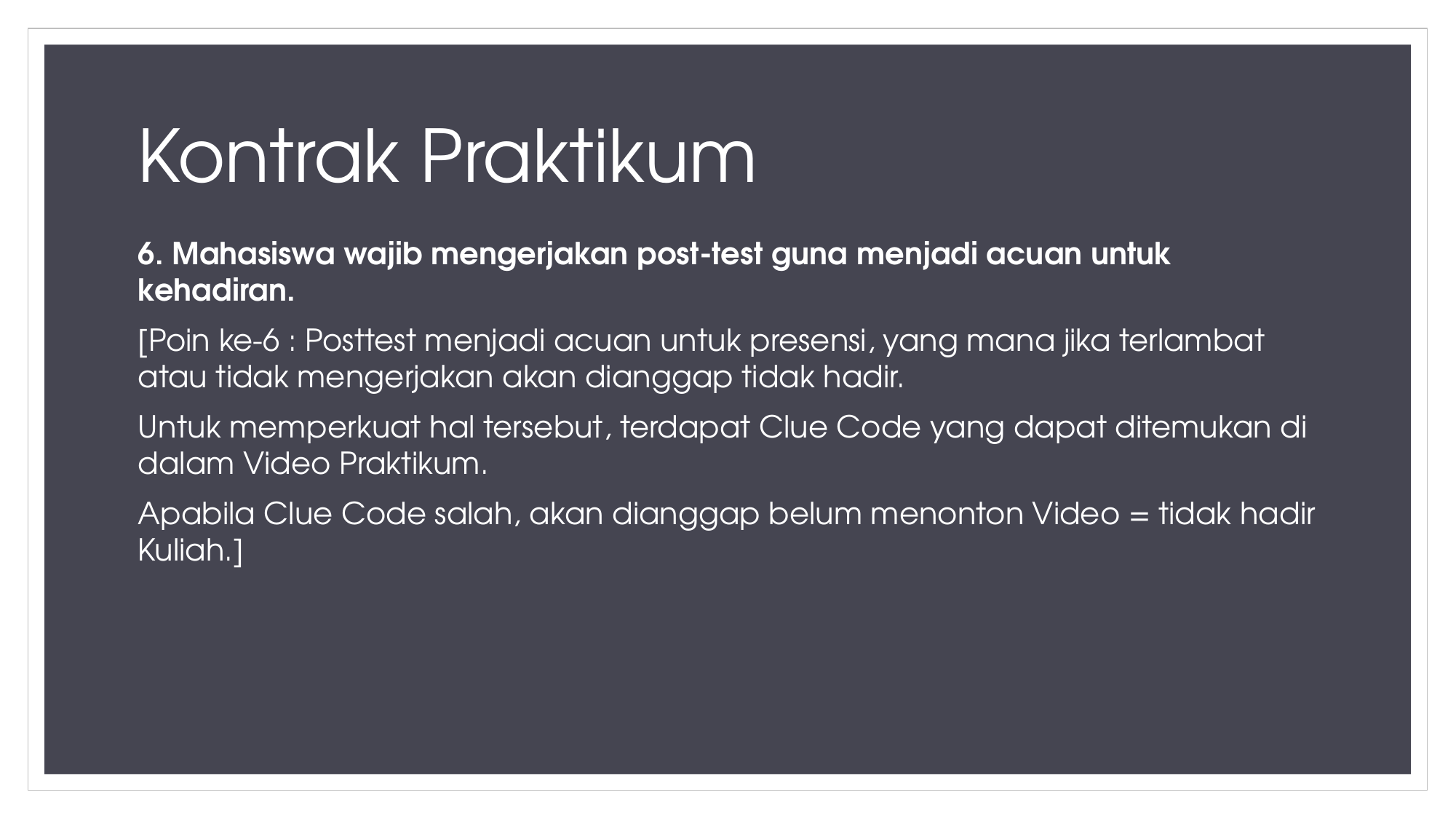

# Kontrak Praktikum
6. Mahasiswa wajib mengerjakan post-test guna menjadi acuan untuk kehadiran.
[Poin ke-6 : Posttest menjadi acuan untuk presensi, yang mana jika terlambat atau tidak mengerjakan akan dianggap tidak hadir.
Untuk memperkuat hal tersebut, terdapat Clue Code yang dapat ditemukan di dalam Video Praktikum.
Apabila Clue Code salah, akan dianggap belum menonton Video = tidak hadir Kuliah.]